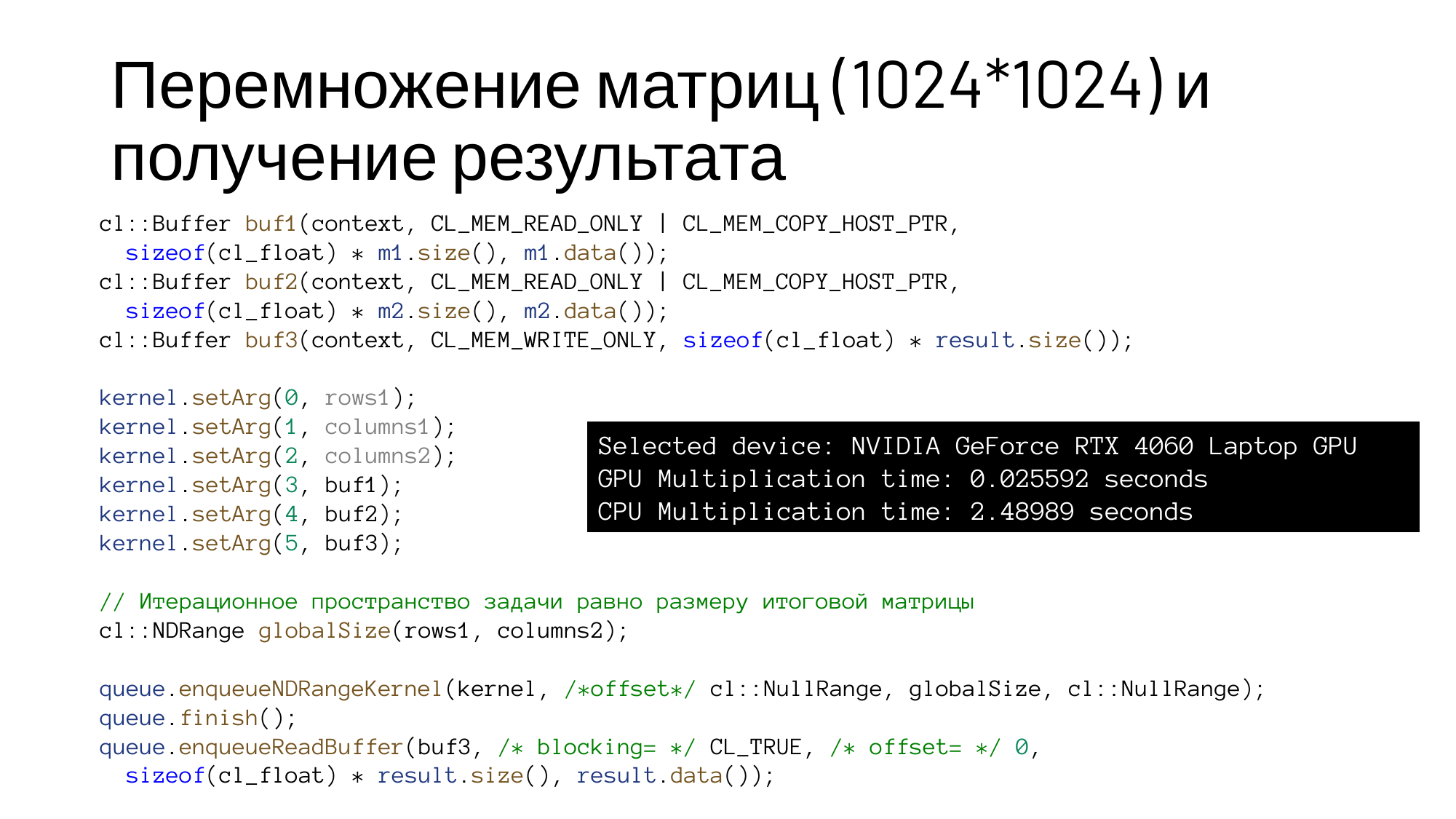

# Перемножение матриц (1024*1024) и получение результата
cl::Buffer buf1(context, CL_MEM_READ_ONLY | CL_MEM_COPY_HOST_PTR,
  sizeof(cl_float) * m1.size(), m1.data());
cl::Buffer buf2(context, CL_MEM_READ_ONLY | CL_MEM_COPY_HOST_PTR,
  sizeof(cl_float) * m2.size(), m2.data());
cl::Buffer buf3(context, CL_MEM_WRITE_ONLY, sizeof(cl_float) * result.size());

kernel.setArg(0, rows1);
kernel.setArg(1, columns1);
kernel.setArg(2, columns2);
kernel.setArg(3, buf1);
kernel.setArg(4, buf2);
kernel.setArg(5, buf3);

// Итерационное пространство задачи равно размеру итоговой матрицы
cl::NDRange globalSize(rows1, columns2);

queue.enqueueNDRangeKernel(kernel, /*offset*/ cl::NullRange, globalSize, cl::NullRange);
queue.finish();
queue.enqueueReadBuffer(buf3, /* blocking= */ CL_TRUE, /* offset= */ 0,
  sizeof(cl_float) * result.size(), result.data());
Selected device: NVIDIA GeForce RTX 4060 Laptop GPU
GPU Multiplication time: 0.025592 seconds
CPU Multiplication time: 2.48989 seconds